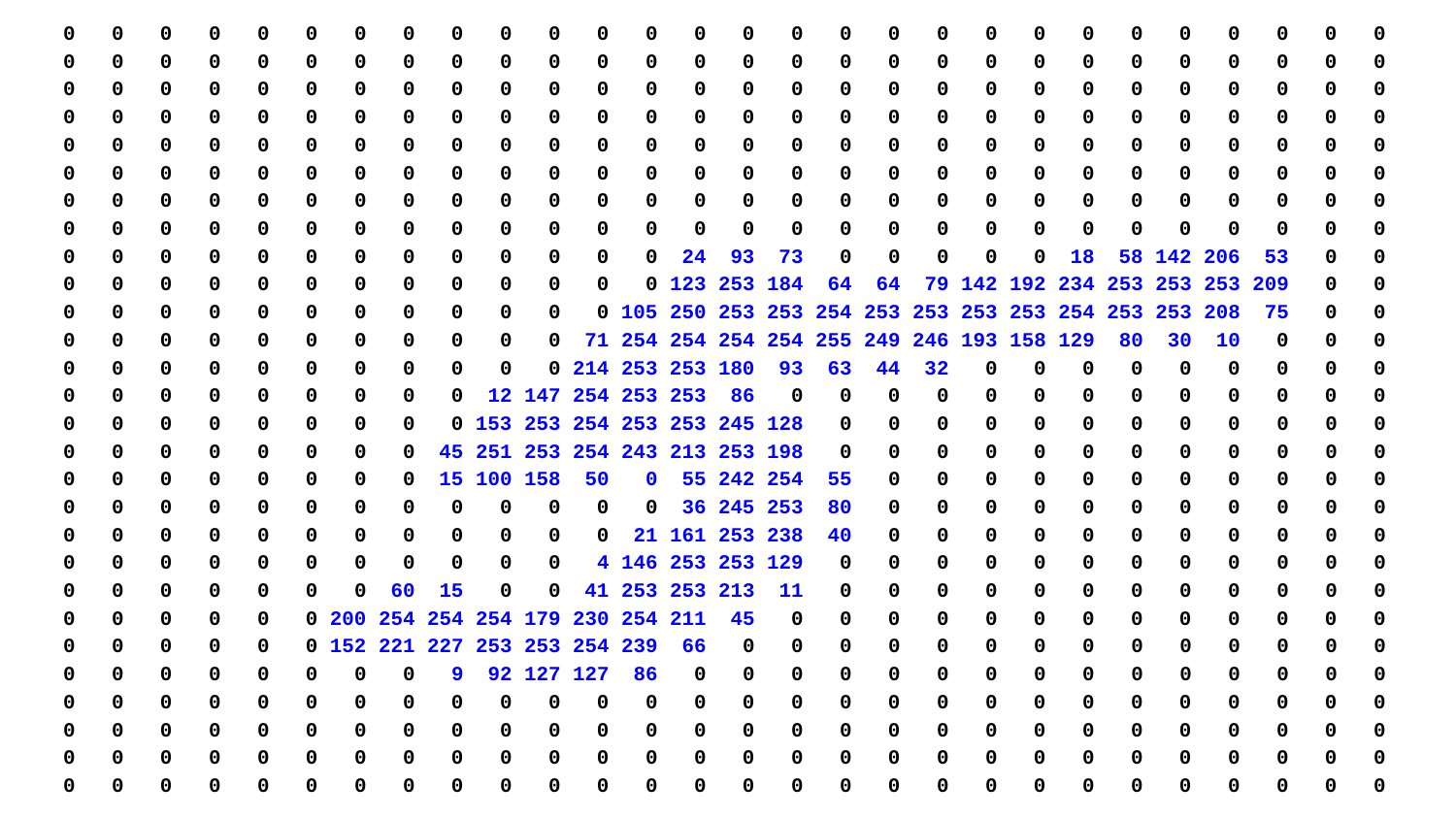

0   0   0   0   0   0   0   0   0   0   0   0   0   0   0   0   0   0   0   0   0   0   0   0   0   0   0   0
0   0   0   0   0   0   0   0   0   0   0   0   0   0   0   0   0   0   0   0   0   0   0   0   0   0   0   0
0   0   0   0   0   0   0   0   0   0   0   0   0   0   0   0   0   0   0   0   0   0   0   0   0   0   0   0
0   0   0   0   0   0   0   0   0   0   0   0   0   0   0   0   0   0   0   0   0   0   0   0   0   0   0   0
0   0   0   0   0   0   0   0   0   0   0   0   0   0   0   0   0   0   0   0   0   0   0   0   0   0   0   0
0   0   0   0   0   0   0   0   0   0   0   0   0   0   0   0   0   0   0   0   0   0   0   0   0   0   0   0
0   0   0   0   0   0   0   0   0   0   0   0   0   0   0   0   0   0   0   0   0   0   0   0   0   0   0   0
0   0   0   0   0   0   0   0   0   0   0   0   0   0   0   0   0   0   0   0   0   0   0   0   0   0   0   0
0   0   0   0   0   0   0   0   0   0   0   0   0  24  93  73   0   0   0   0   0  18  58 142 206  53   0   0
0   0   0   0   0   0   0   0   0   0   0   0   0 123 253 184  64  64  79 142 192 234 253 253 253 209   0   0
0   0   0   0   0   0   0   0   0   0   0   0 105 250 253 253 254 253 253 253 253 254 253 253 208  75   0   0
0   0   0   0   0   0   0   0   0   0   0  71 254 254 254 254 255 249 246 193 158 129  80  30  10   0   0   0
0   0   0   0   0   0   0   0   0   0   0 214 253 253 180  93  63  44  32   0   0   0   0   0   0   0   0   0
0   0   0   0   0   0   0   0   0  12 147 254 253 253  86   0   0   0   0   0   0   0   0   0   0   0   0   0
0   0   0   0   0   0   0   0   0 153 253 254 253 253 245 128   0   0   0   0   0   0   0   0   0   0   0   0
0   0   0   0   0   0   0   0  45 251 253 254 243 213 253 198   0   0   0   0   0   0   0   0   0   0   0   0
0   0   0   0   0   0   0   0  15 100 158  50   0  55 242 254  55   0   0   0   0   0   0   0   0   0   0   0
0   0   0   0   0   0   0   0   0   0   0   0   0  36 245 253  80   0   0   0   0   0   0   0   0   0   0   0
0   0   0   0   0   0   0   0   0   0   0   0  21 161 253 238  40   0   0   0   0   0   0   0   0   0   0   0
0   0   0   0   0   0   0   0   0   0   0   4 146 253 253 129   0   0   0   0   0   0   0   0   0   0   0   0
0   0   0   0   0   0   0  60  15   0   0  41 253 253 213  11   0   0   0   0   0   0   0   0   0   0   0   0
0   0   0   0   0   0 200 254 254 254 179 230 254 211  45   0   0   0   0   0   0   0   0   0   0   0   0   0
0   0   0   0   0   0 152 221 227 253 253 254 239  66   0   0   0   0   0   0   0   0   0   0   0   0   0   0
0   0   0   0   0   0   0   0   9  92 127 127  86   0   0   0   0   0   0   0   0   0   0   0   0   0   0   0
0   0   0   0   0   0   0   0   0   0   0   0   0   0   0   0   0   0   0   0   0   0   0   0   0   0   0   0
0   0   0   0   0   0   0   0   0   0   0   0   0   0   0   0   0   0   0   0   0   0   0   0   0   0   0   0
0   0   0   0   0   0   0   0   0   0   0   0   0   0   0   0   0   0   0   0   0   0   0   0   0   0   0   0
0   0   0   0   0   0   0   0   0   0   0   0   0   0   0   0   0   0   0   0   0   0   0   0   0   0   0   0